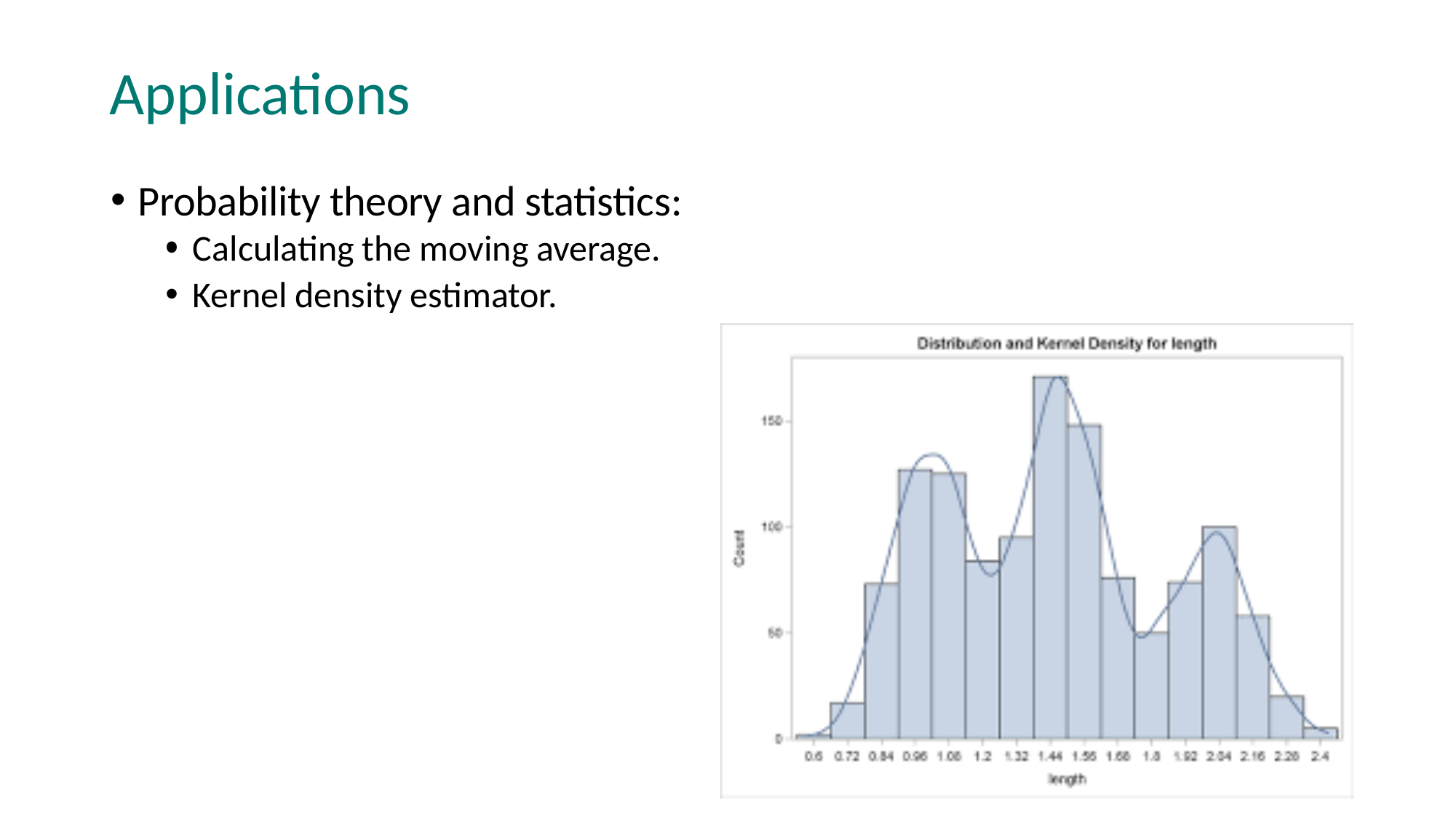

Applications
Probability theory and statistics:
Calculating the moving average.
Sum of two independent random variables is a convolution of their distributions
Kernel density estimator.